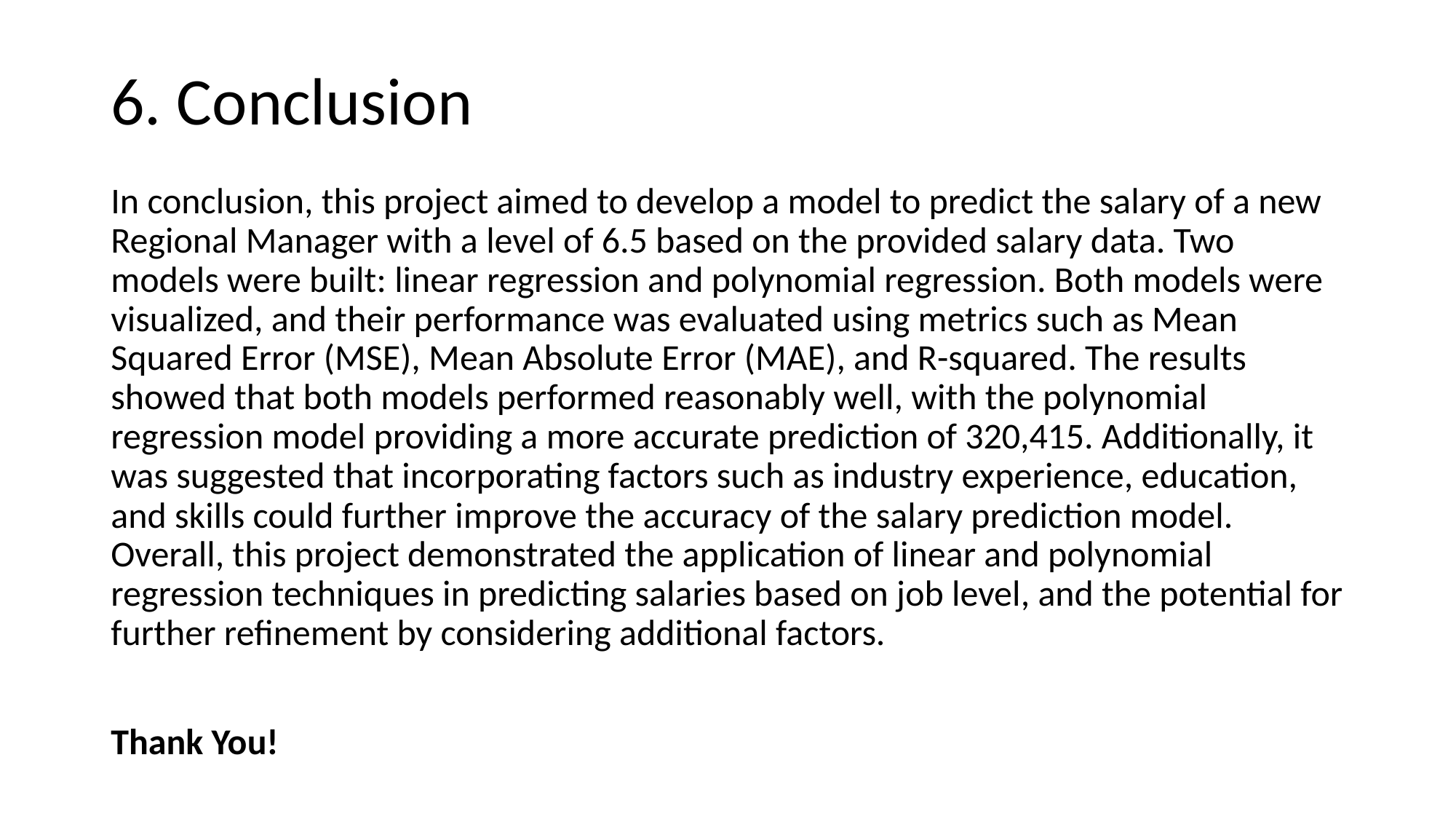

# 6. Conclusion
In conclusion, this project aimed to develop a model to predict the salary of a new Regional Manager with a level of 6.5 based on the provided salary data. Two models were built: linear regression and polynomial regression. Both models were visualized, and their performance was evaluated using metrics such as Mean Squared Error (MSE), Mean Absolute Error (MAE), and R-squared. The results showed that both models performed reasonably well, with the polynomial regression model providing a more accurate prediction of 320,415. Additionally, it was suggested that incorporating factors such as industry experience, education, and skills could further improve the accuracy of the salary prediction model. Overall, this project demonstrated the application of linear and polynomial regression techniques in predicting salaries based on job level, and the potential for further refinement by considering additional factors.

Thank You!